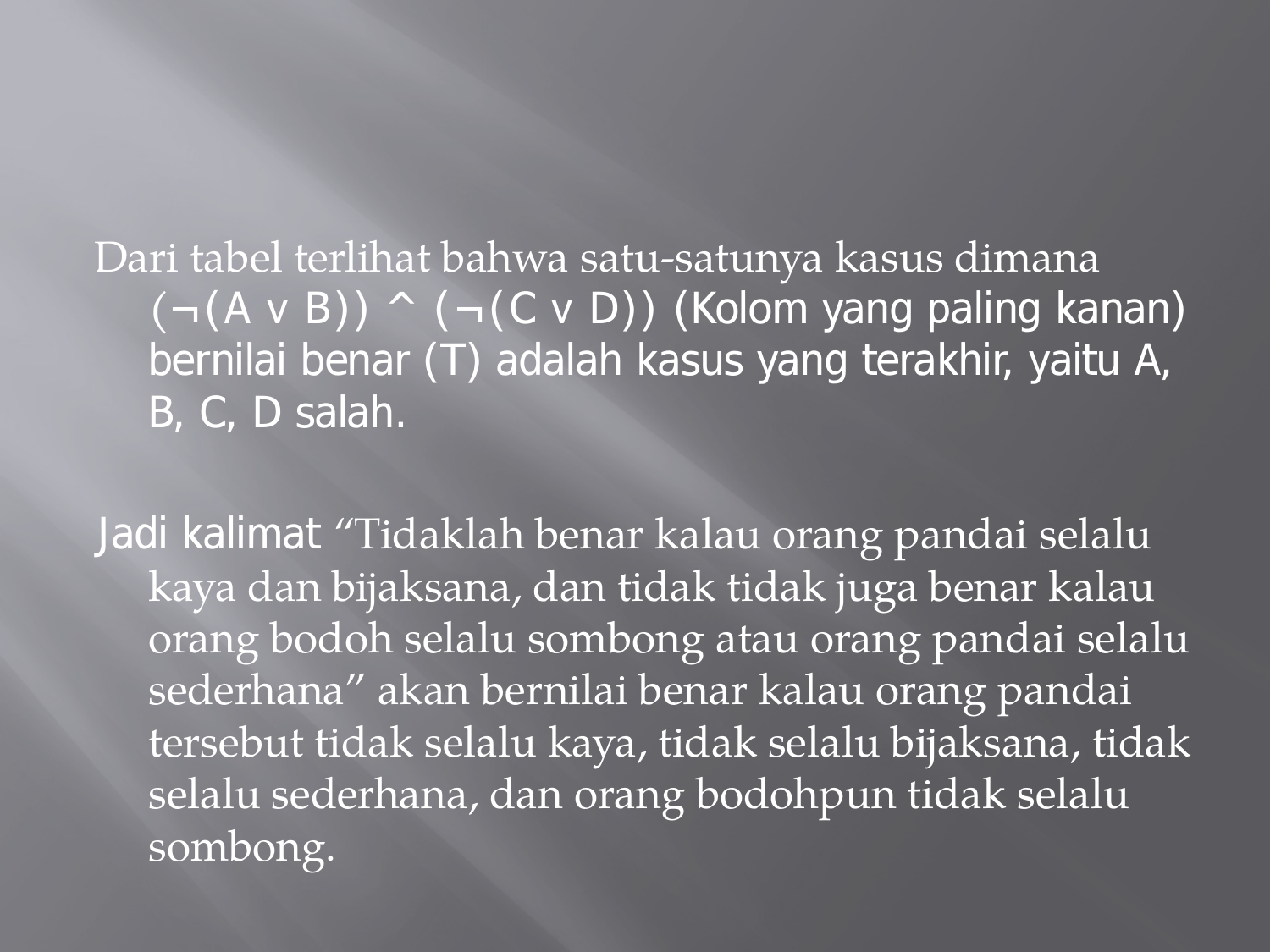

#
Dari tabel terlihat bahwa satu-satunya kasus dimana (¬(A v B)) ^ (¬(C v D)) (Kolom yang paling kanan) bernilai benar (T) adalah kasus yang terakhir, yaitu A, B, C, D salah.

Jadi kalimat “Tidaklah benar kalau orang pandai selalu kaya dan bijaksana, dan tidak tidak juga benar kalau orang bodoh selalu sombong atau orang pandai selalu sederhana” akan bernilai benar kalau orang pandai tersebut tidak selalu kaya, tidak selalu bijaksana, tidak selalu sederhana, dan orang bodohpun tidak selalu sombong.